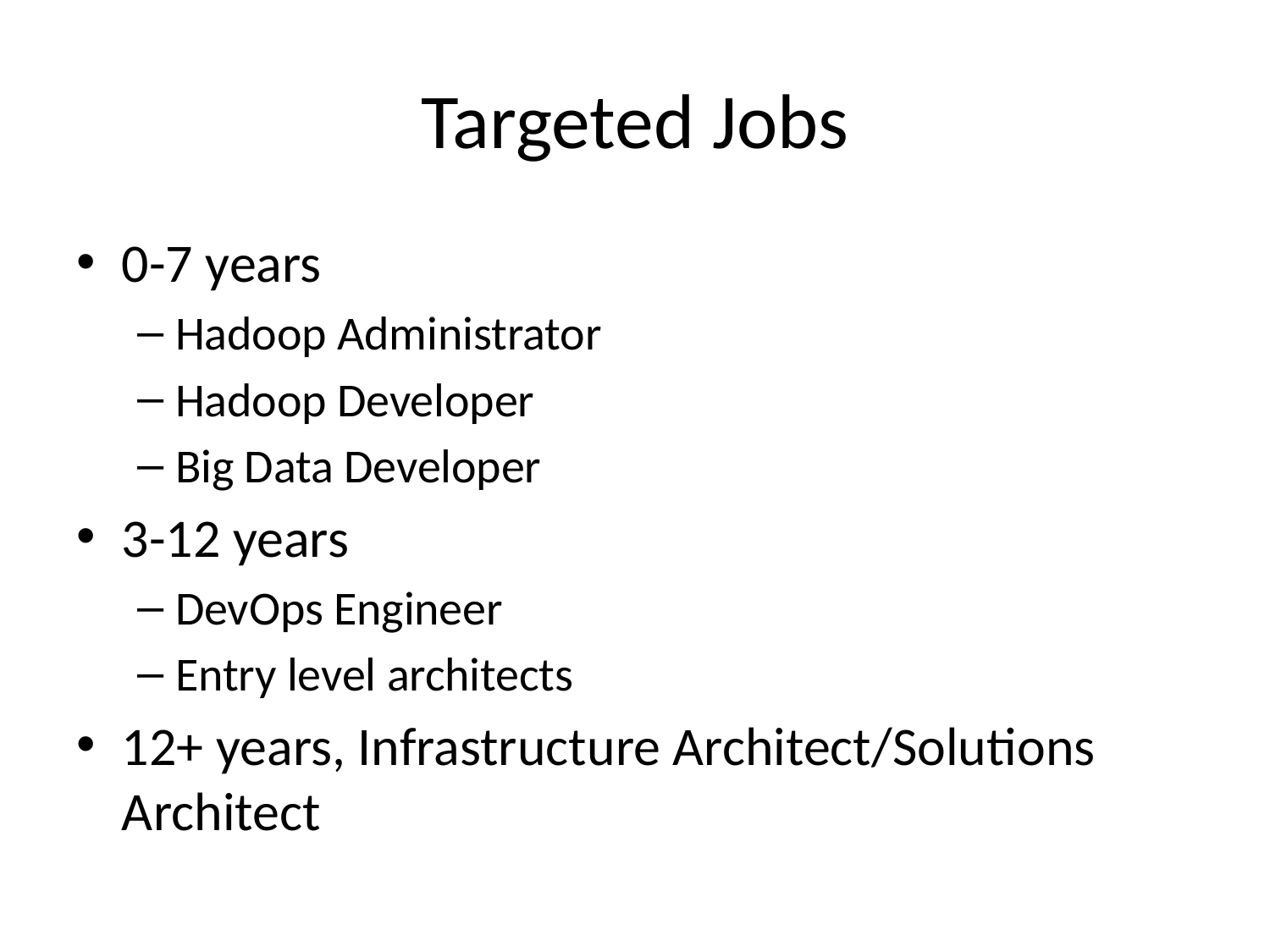

# Targeted Jobs
0-7 years
Hadoop Administrator
Hadoop Developer
Big Data Developer
3-12 years
DevOps Engineer
Entry level architects
12+ years, Infrastructure Architect/Solutions Architect